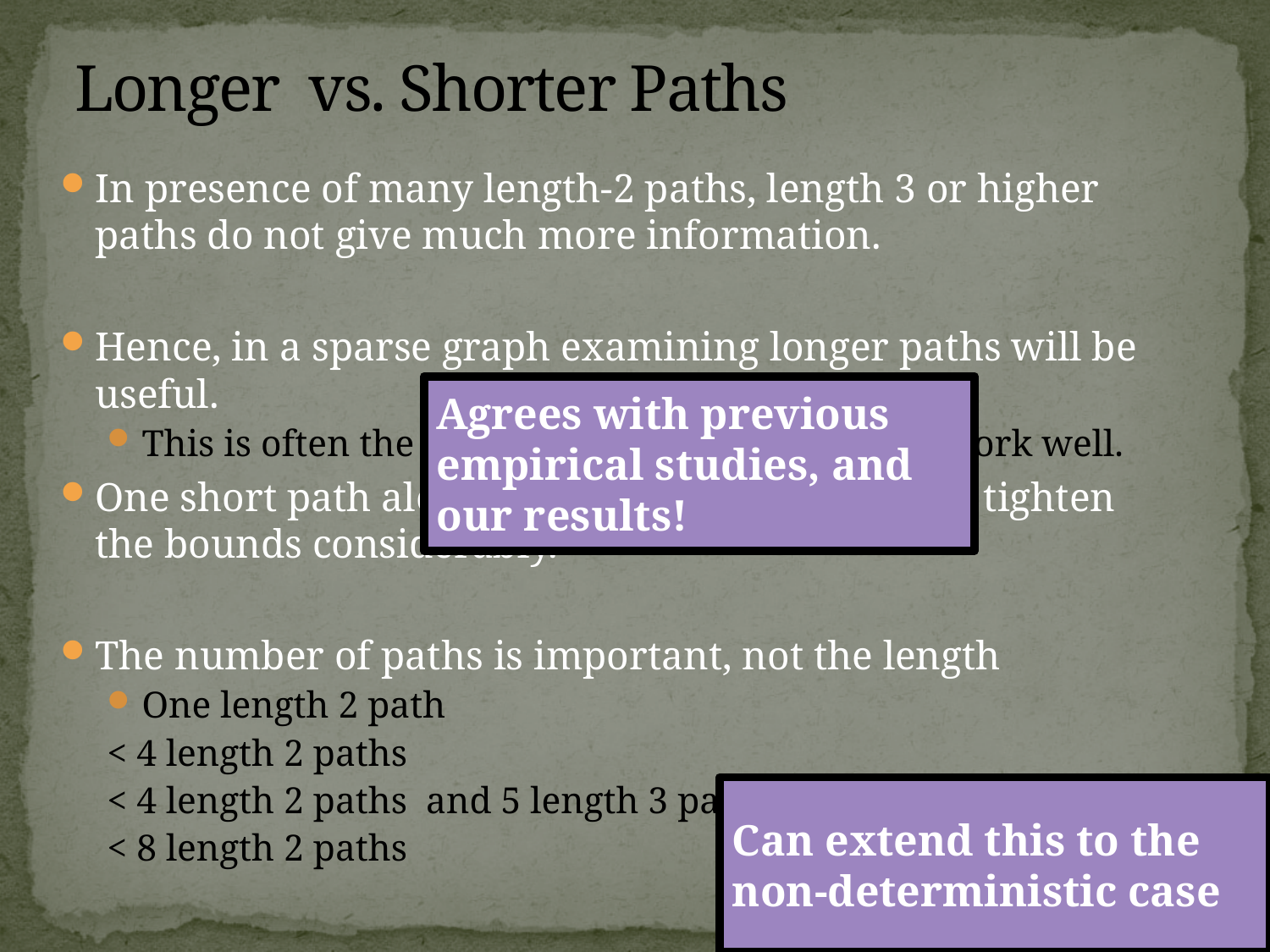

# Longer  vs. Shorter Paths
In presence of many length-2 paths, length 3 or higher paths do not give much more information.

Hence, in a sparse graph examining longer paths will be useful.
This is often the case, where PPV, hitting times work well.
One short path along with many long paths can tighten the bounds considerably.

The number of paths is important, not the length
One length 2 path
< 4 length 2 paths
< 4 length 2 paths  and 5 length 3 paths
< 8 length 2 paths

Agrees with previous empirical studies, and our results!
Can extend this to the non-deterministic case
60